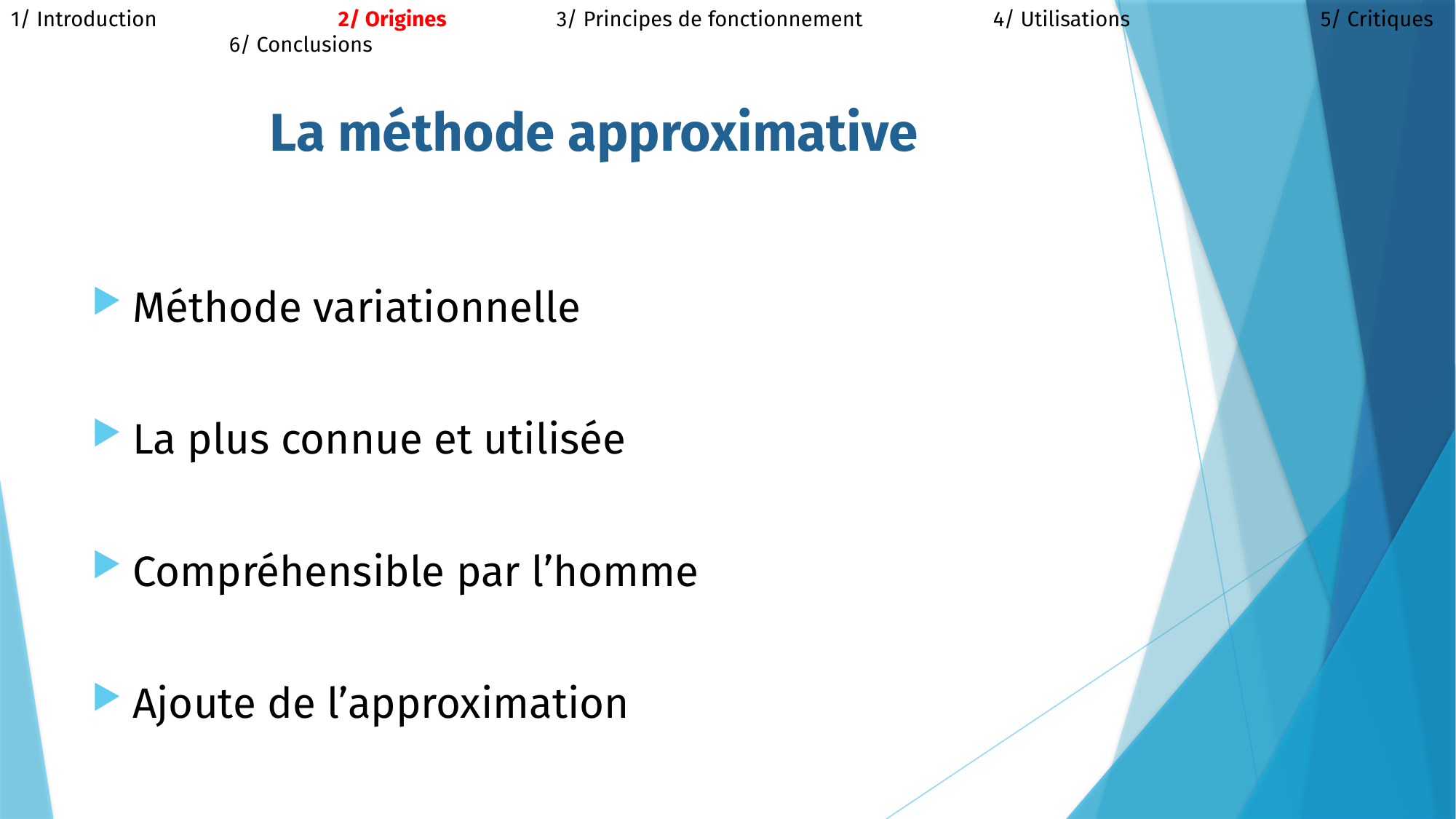

1/ Introduction 		2/ Origines 	3/ Principes de fonctionnement 		4/ Utilisations 		5/ Critiques 		6/ Conclusions
La méthode approximative

Méthode variationnelle

La plus connue et utilisée

Compréhensible par l’homme

Ajoute de l’approximation